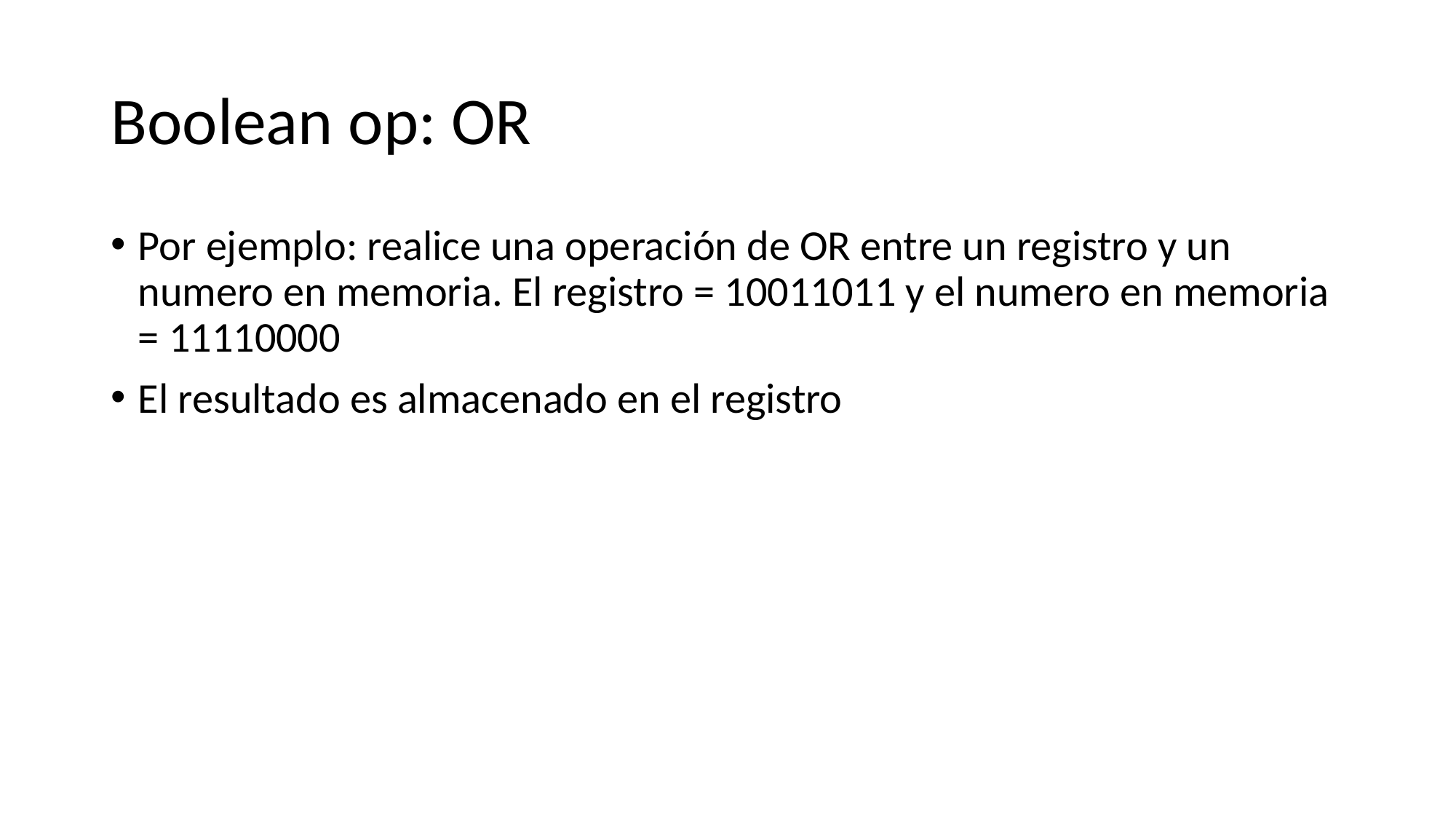

# Boolean op: OR
Por ejemplo: realice una operación de OR entre un registro y un numero en memoria. El registro = 10011011 y el numero en memoria = 11110000
El resultado es almacenado en el registro